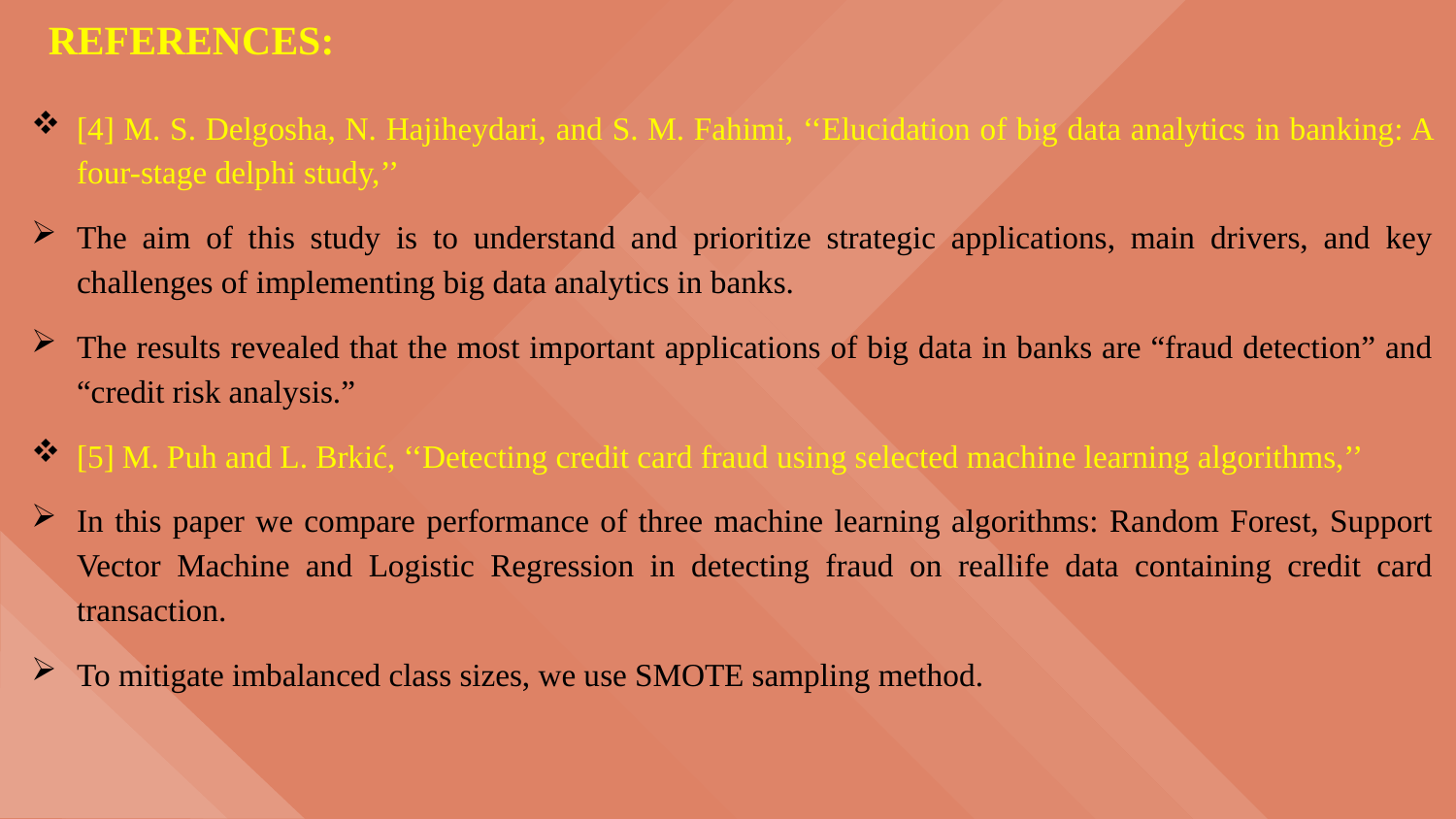

REFERENCES:

[4] M. S. Delgosha, N. Hajiheydari, and S. M. Fahimi, ‘‘Elucidation of big data analytics in banking: A four-stage delphi study,’’
The aim of this study is to understand and prioritize strategic applications, main drivers, and key challenges of implementing big data analytics in banks.
The results revealed that the most important applications of big data in banks are “fraud detection” and “credit risk analysis.”
[5] M. Puh and L. Brkić, ‘‘Detecting credit card fraud using selected machine learning algorithms,’’
In this paper we compare performance of three machine learning algorithms: Random Forest, Support Vector Machine and Logistic Regression in detecting fraud on reallife data containing credit card transaction.
To mitigate imbalanced class sizes, we use SMOTE sampling method.